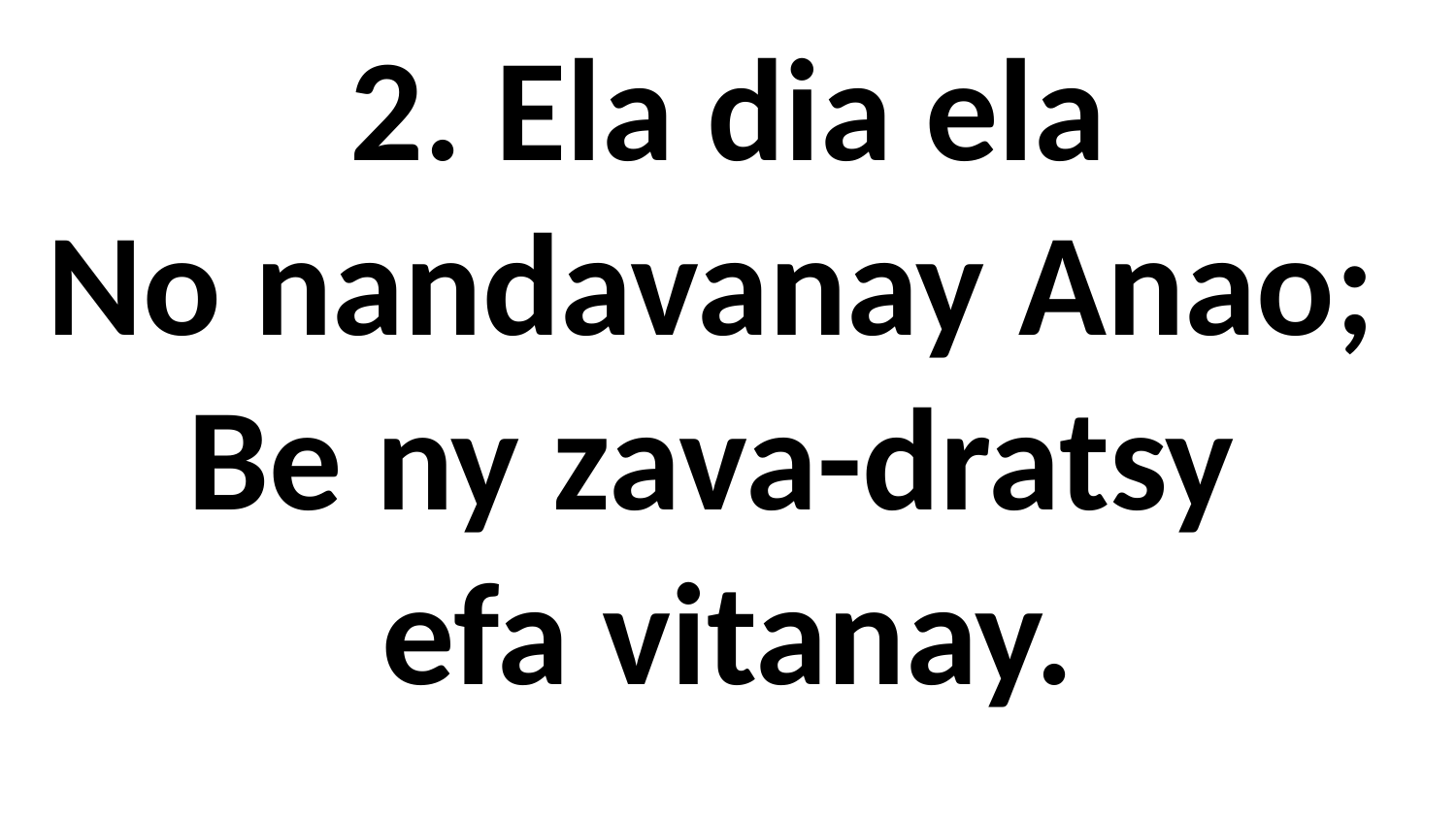

2. Ela dia ela
No nandavanay Anao;
Be ny zava-dratsy
efa vitanay.